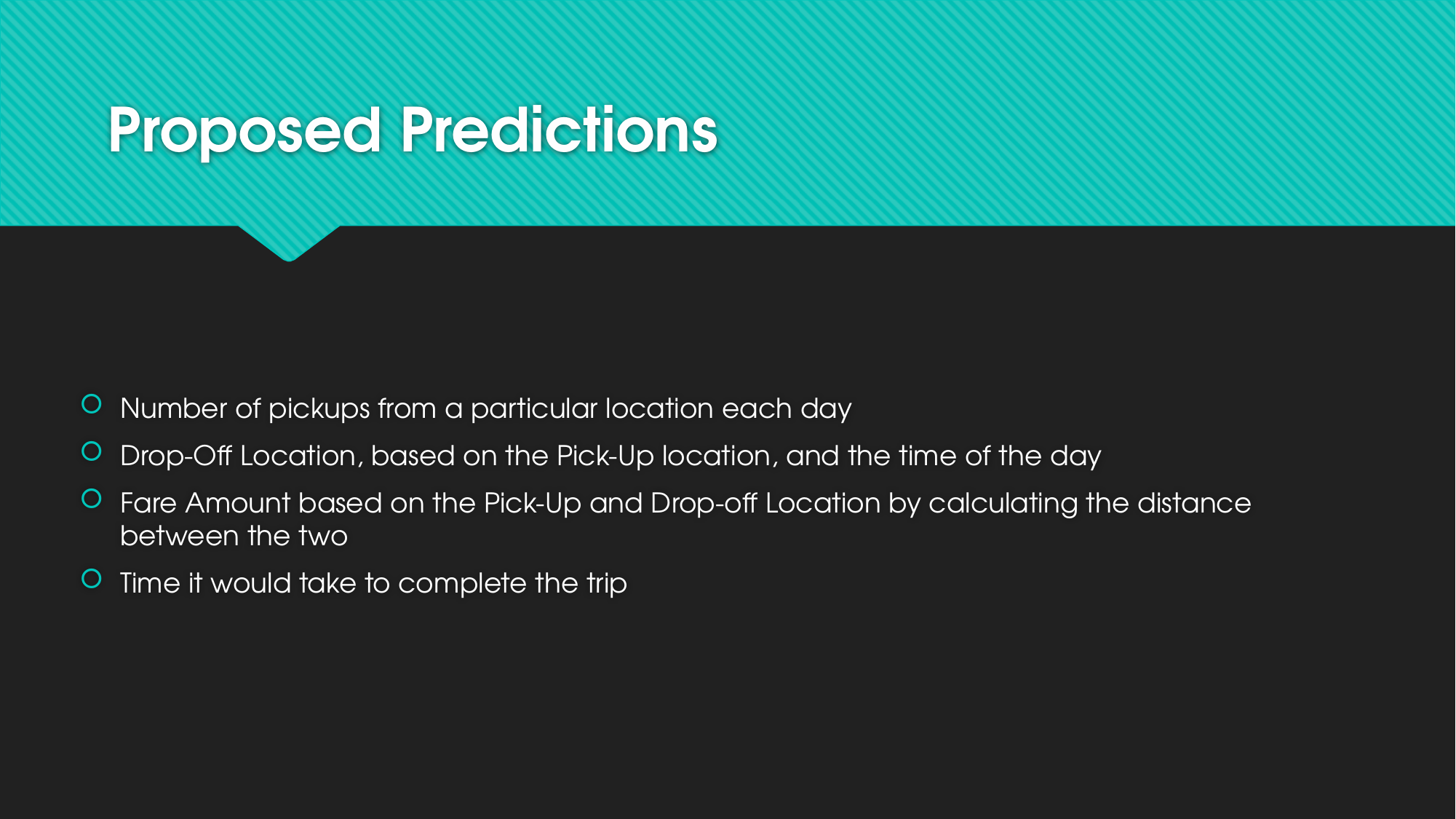

# Proposed Predictions
Number of pickups from a particular location each day
Drop-Off Location, based on the Pick-Up location, and the time of the day
Fare Amount based on the Pick-Up and Drop-off Location by calculating the distance between the two
Time it would take to complete the trip